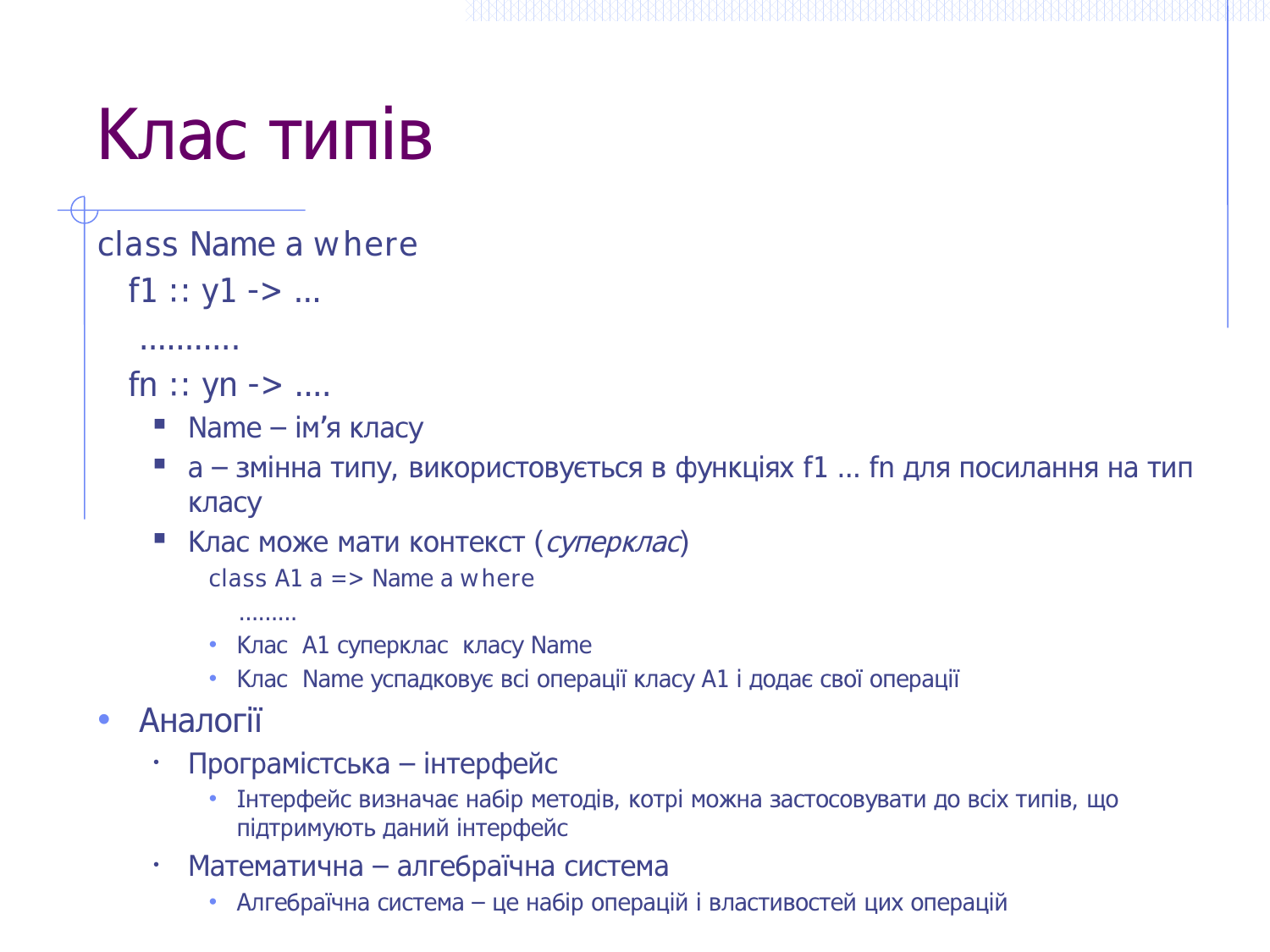

# Клас типів
class Name a where
   f1 :: y1 -> …
    ………..
   fn :: yn -> ….
Name – ім’я класу
a – змінна типу, використовується в функціях f1 … fn для посилання на тип класу
Клас може мати контекст (суперклас)
class A1 a => Name a where
    ………
Клас  A1 суперклас  класу Name
Клас  Name успадковує всі операції класу A1 і додає свої операції
Аналогії
Програмістська – інтерфейс
Інтерфейс визначає набір методів, котрі можна застосовувати до всіх типів, що підтримують даний інтерфейс
Математична – алгебраїчна система
Алгебраїчна система – це набір операцій і властивостей цих операцій